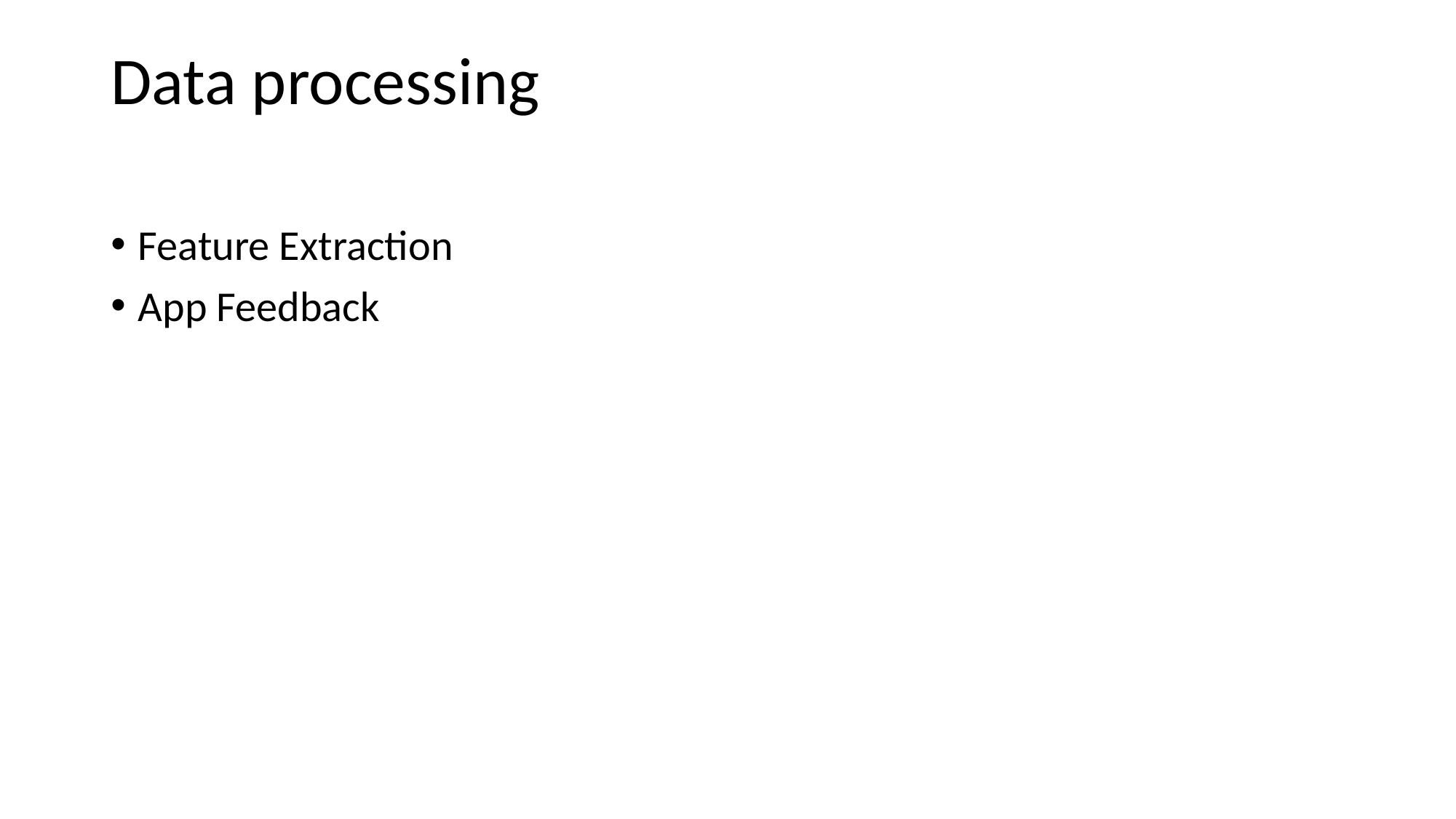

# Data processing
Feature Extraction
App Feedback